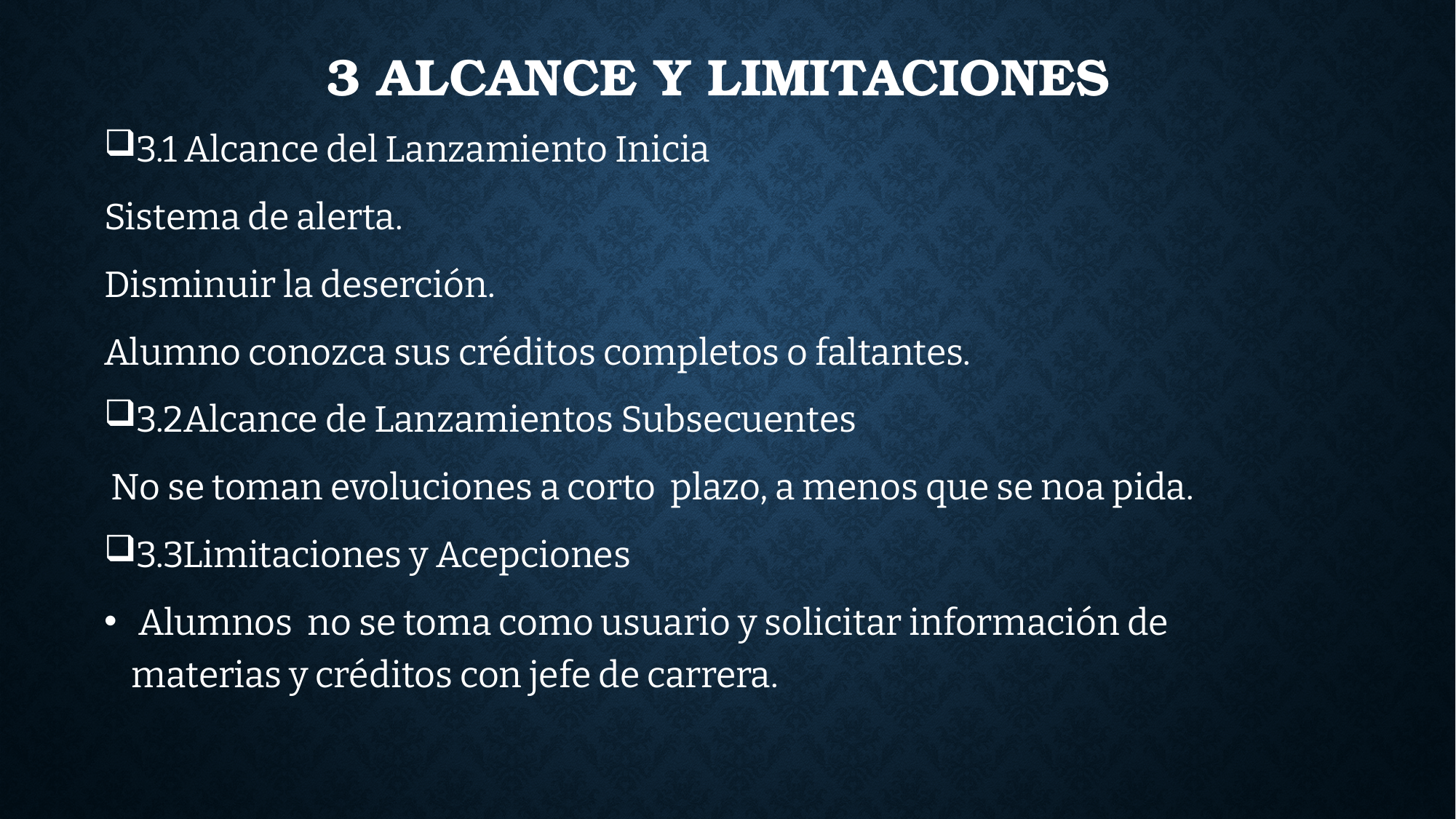

# 3 Alcance y limitaciones
3.1 Alcance del Lanzamiento Inicia
Sistema de alerta.
Disminuir la deserción.
Alumno conozca sus créditos completos o faltantes.
3.2Alcance de Lanzamientos Subsecuentes
 No se toman evoluciones a corto  plazo, a menos que se noa pida.
3.3Limitaciones y Acepciones
 Alumnos  no se toma como usuario y solicitar información de materias y créditos con jefe de carrera.